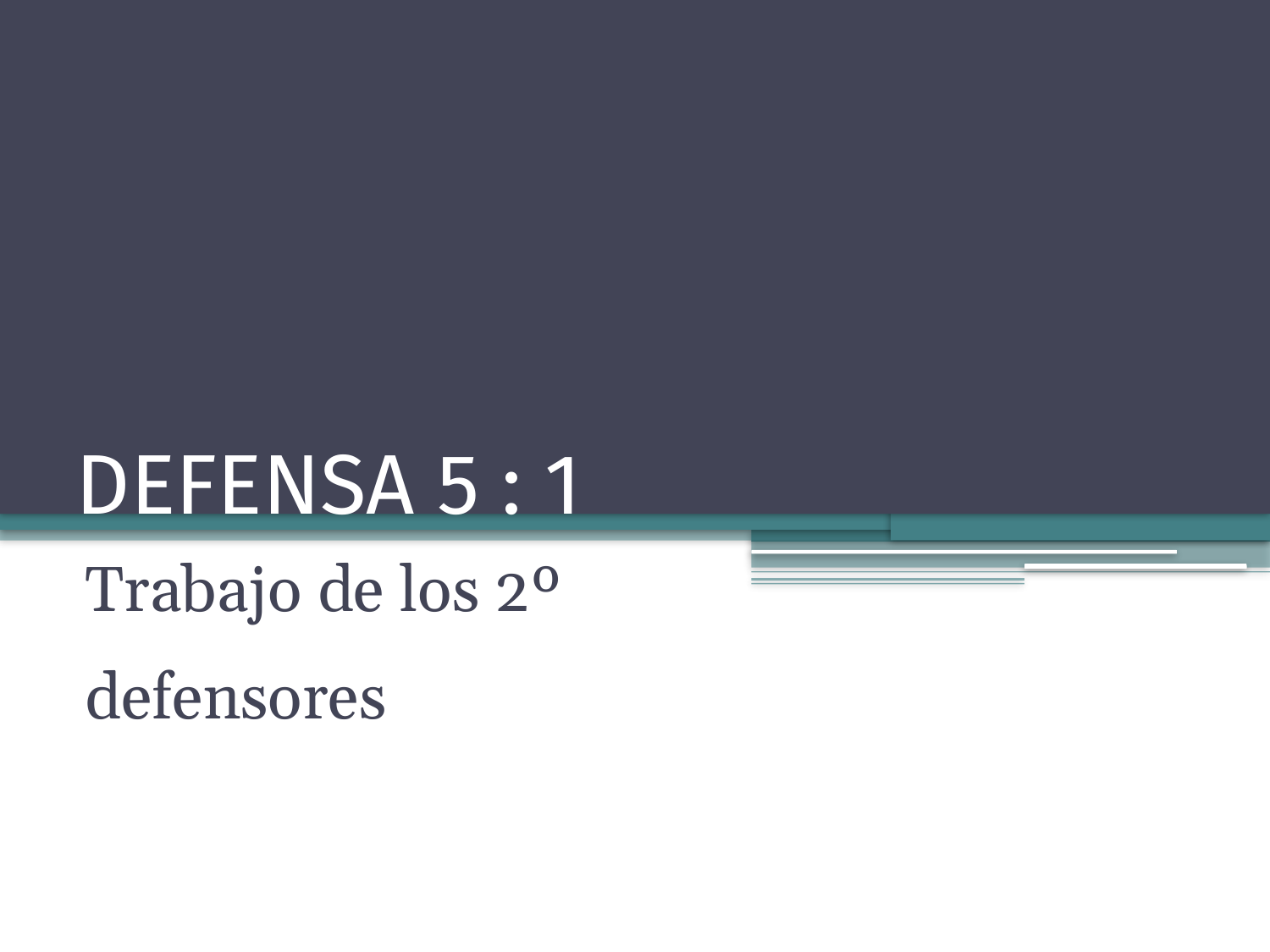

# DEFENSA 5 : 1
Trabajo de los 2º defensores